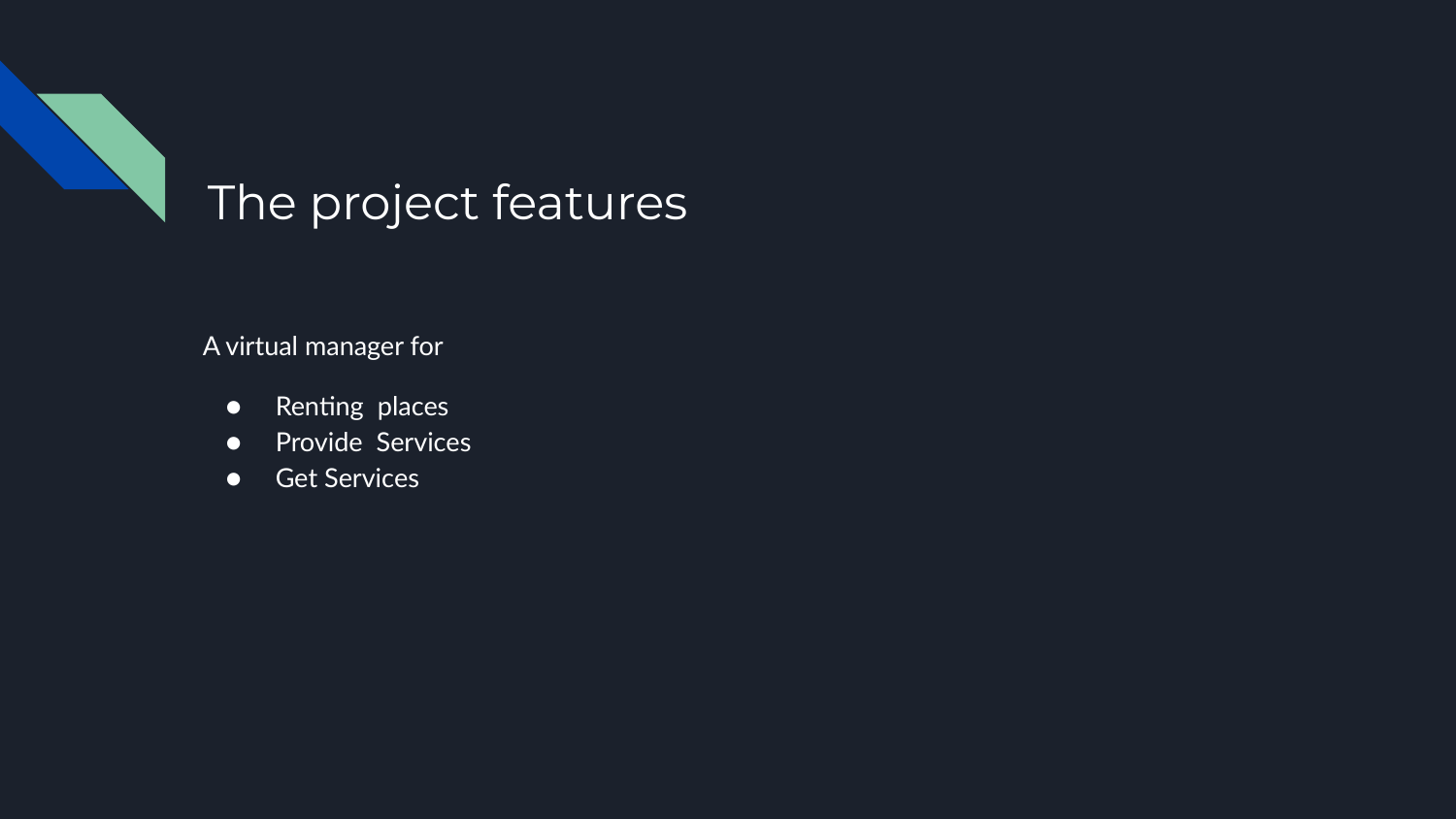

# The project features
A virtual manager for
Renting  places
Provide  Services
Get Services